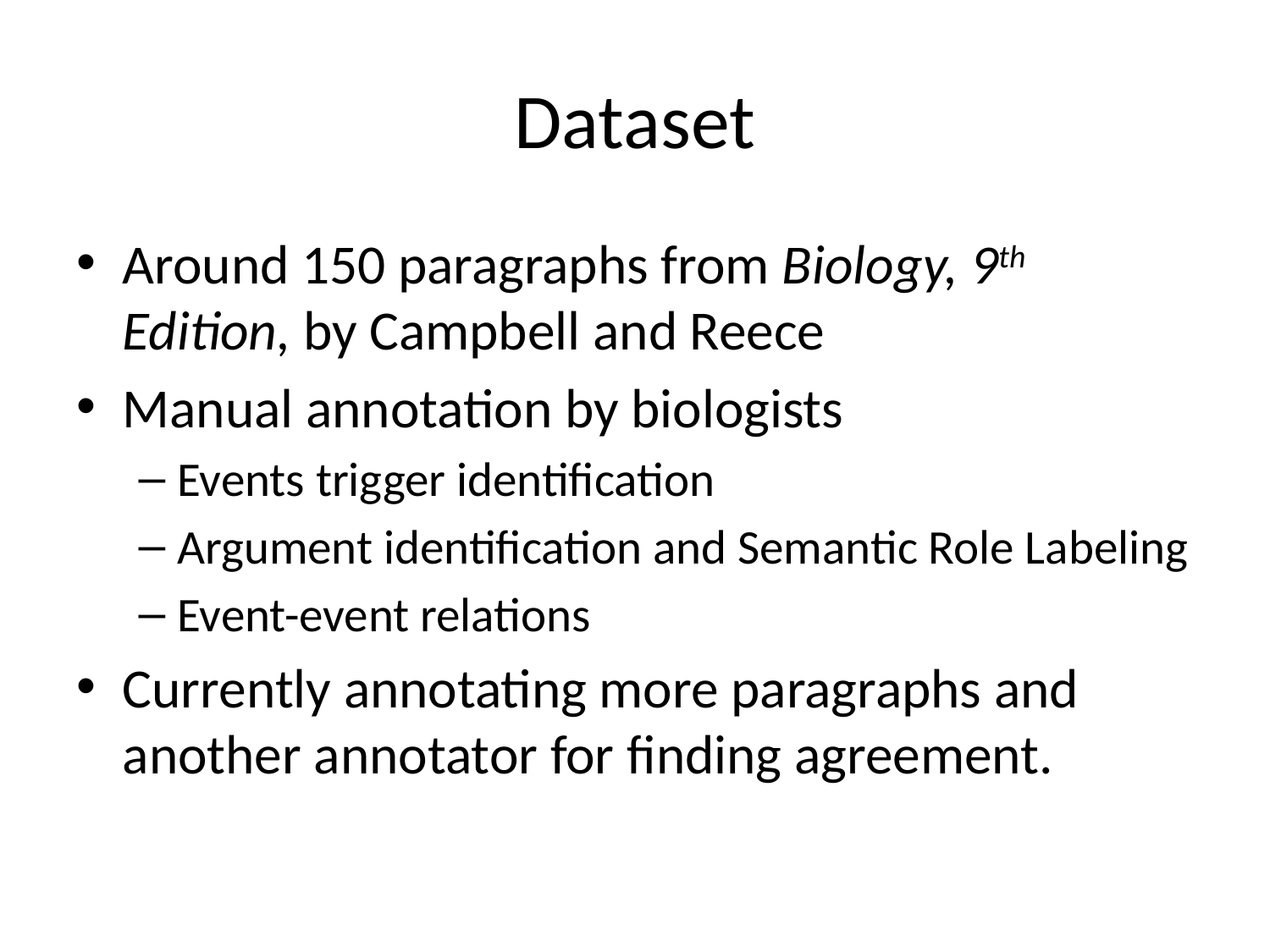

# Dataset
Around 150 paragraphs from Biology, 9th Edition, by Campbell and Reece
Manual annotation by biologists
Events trigger identification
Argument identification and Semantic Role Labeling
Event-event relations
Currently annotating more paragraphs and another annotator for finding agreement.